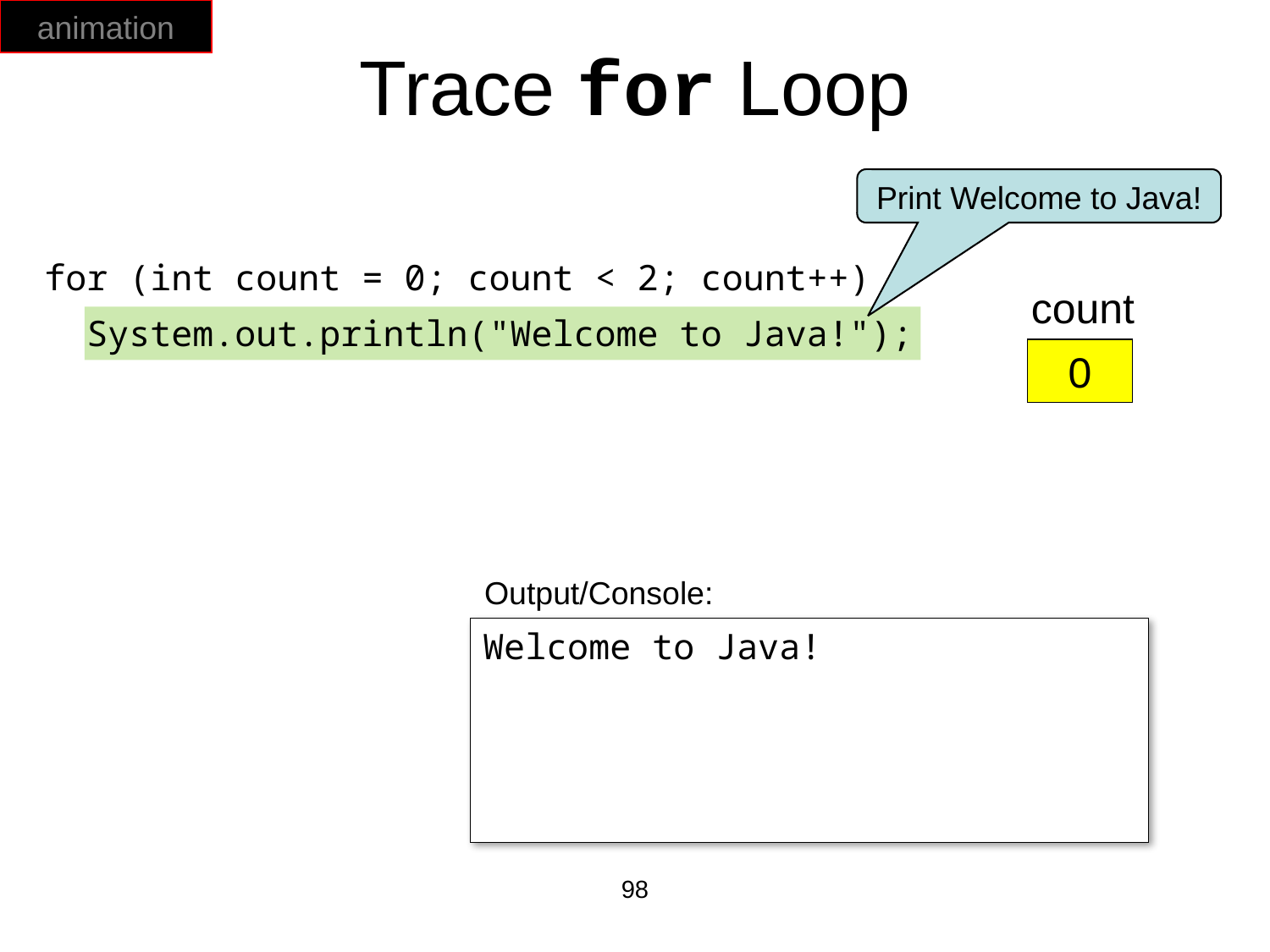

animation
# Trace for Loop
Print Welcome to Java!
for (int count = 0; count < 2; count++)
  System.out.println("Welcome to Java!");

count
0

Output/Console:
Welcome to Java!

98